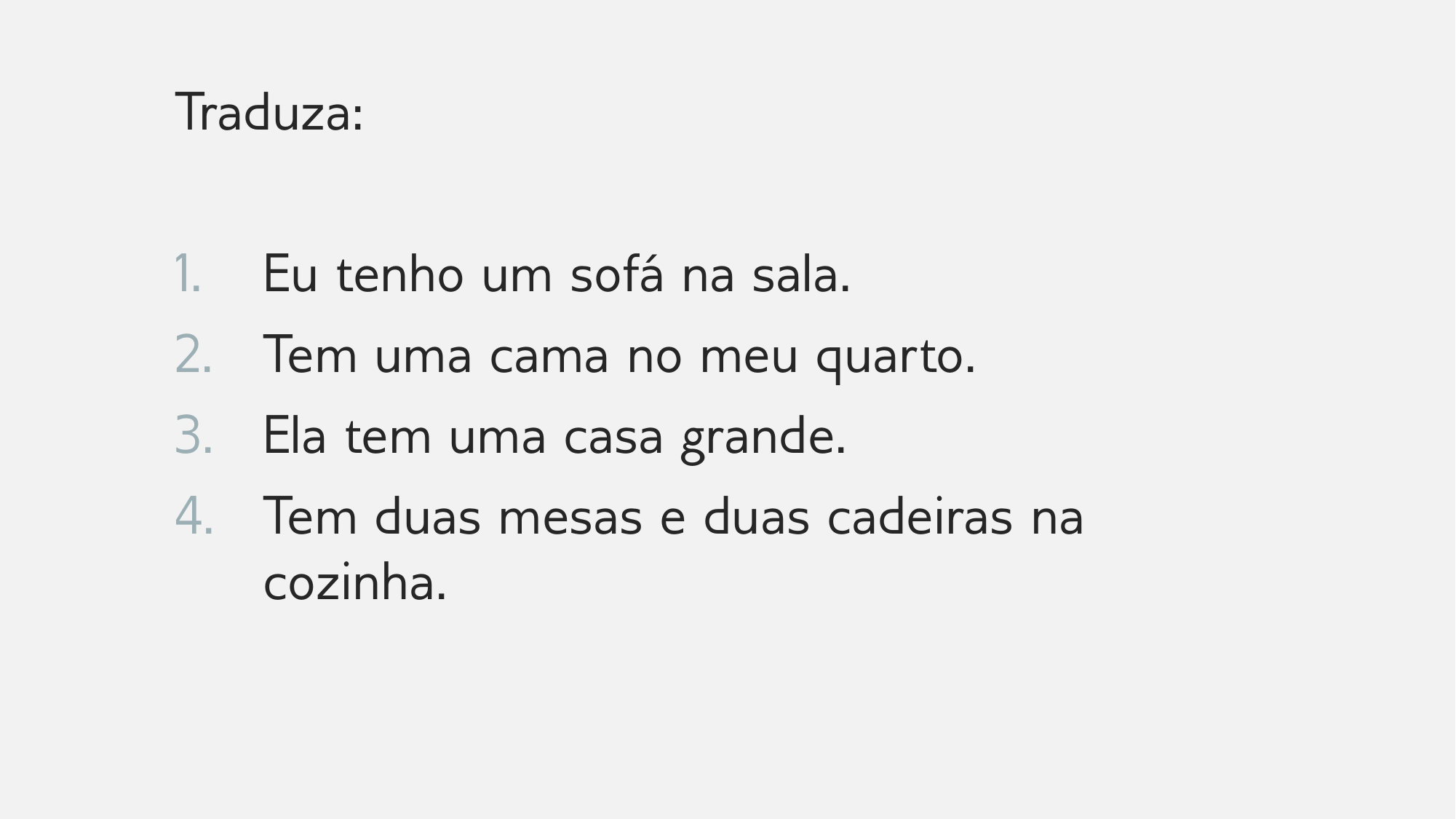

Traduza:

Eu tenho um sofá na sala.
Tem uma cama no meu quarto.
Ela tem uma casa grande.
Tem duas mesas e duas cadeiras na cozinha.